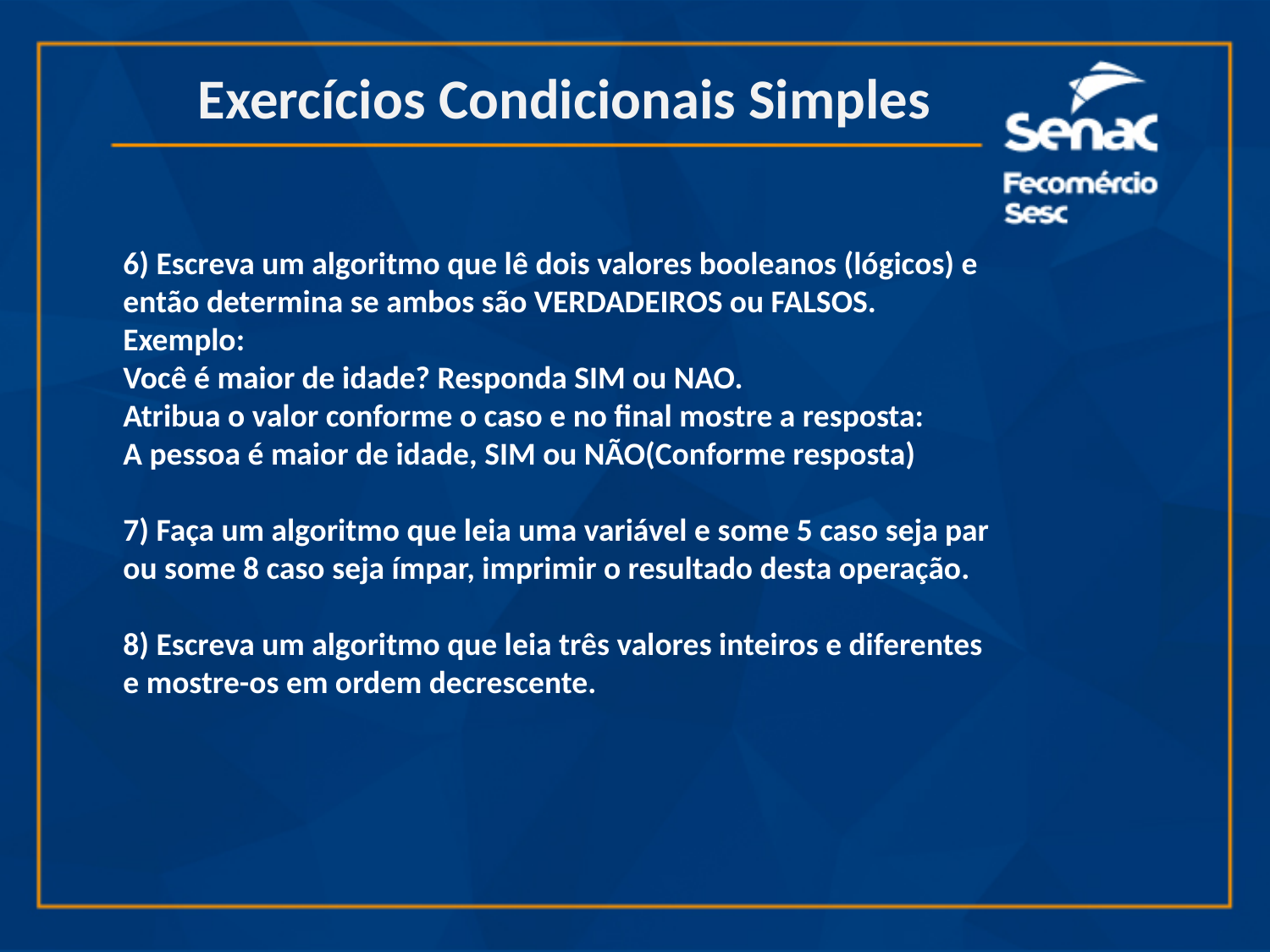

Exercícios Condicionais Simples

6) Escreva um algoritmo que lê dois valores booleanos (lógicos) e
então determina se ambos são VERDADEIROS ou FALSOS.
Exemplo:
Você é maior de idade? Responda SIM ou NAO.
Atribua o valor conforme o caso e no final mostre a resposta:
A pessoa é maior de idade, SIM ou NÃO(Conforme resposta)

7) Faça um algoritmo que leia uma variável e some 5 caso seja par
ou some 8 caso seja ímpar, imprimir o resultado desta operação.

8) Escreva um algoritmo que leia três valores inteiros e diferentes
e mostre-os em ordem decrescente.